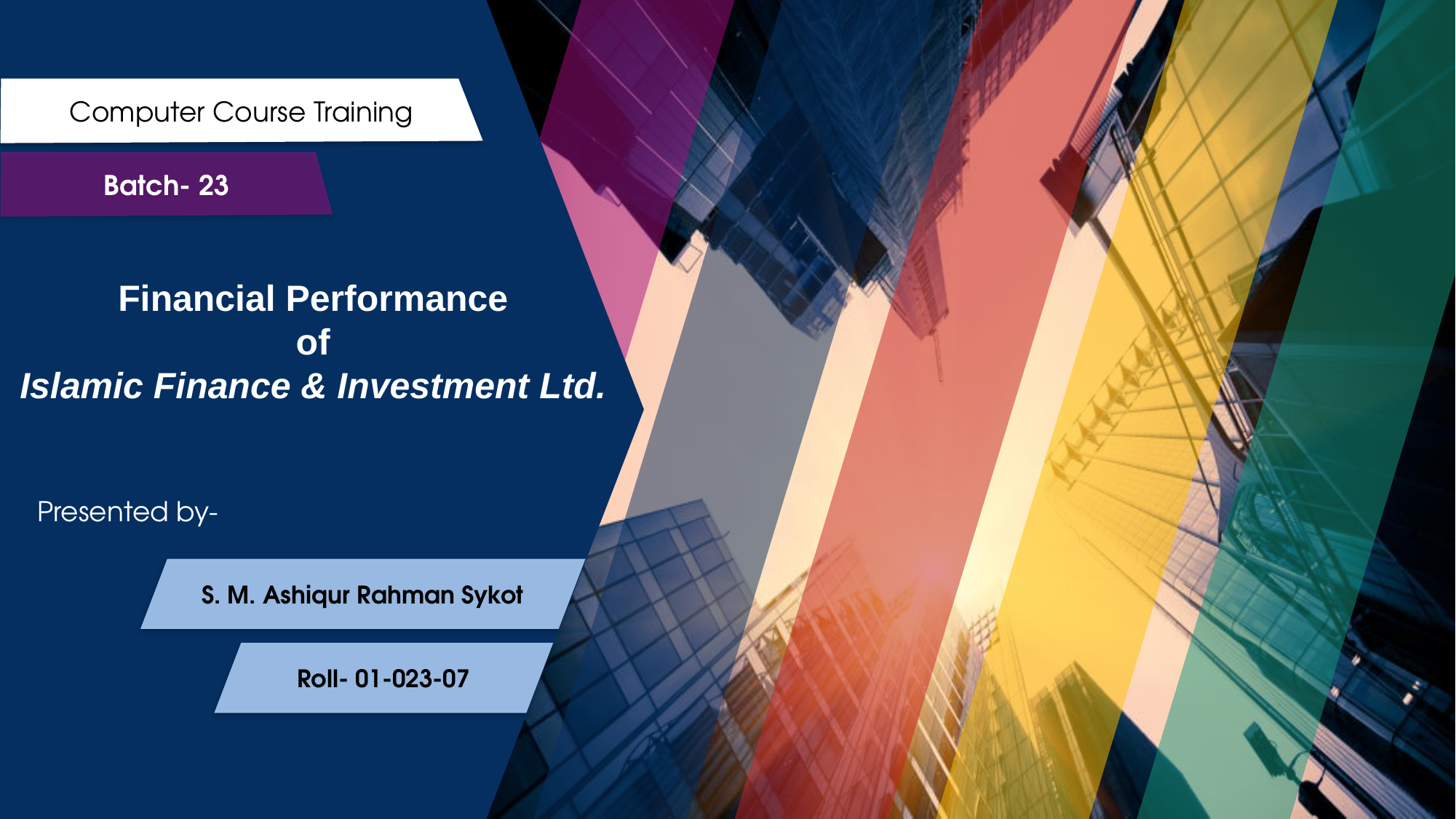

Course code: F- 310
Computer Course Training
Batch- 23
Financial Performance
of
Islamic Finance & Investment Ltd.
Presented by-
S. M. Ashiqur Rahman Sykot
Roll- 01-023-07